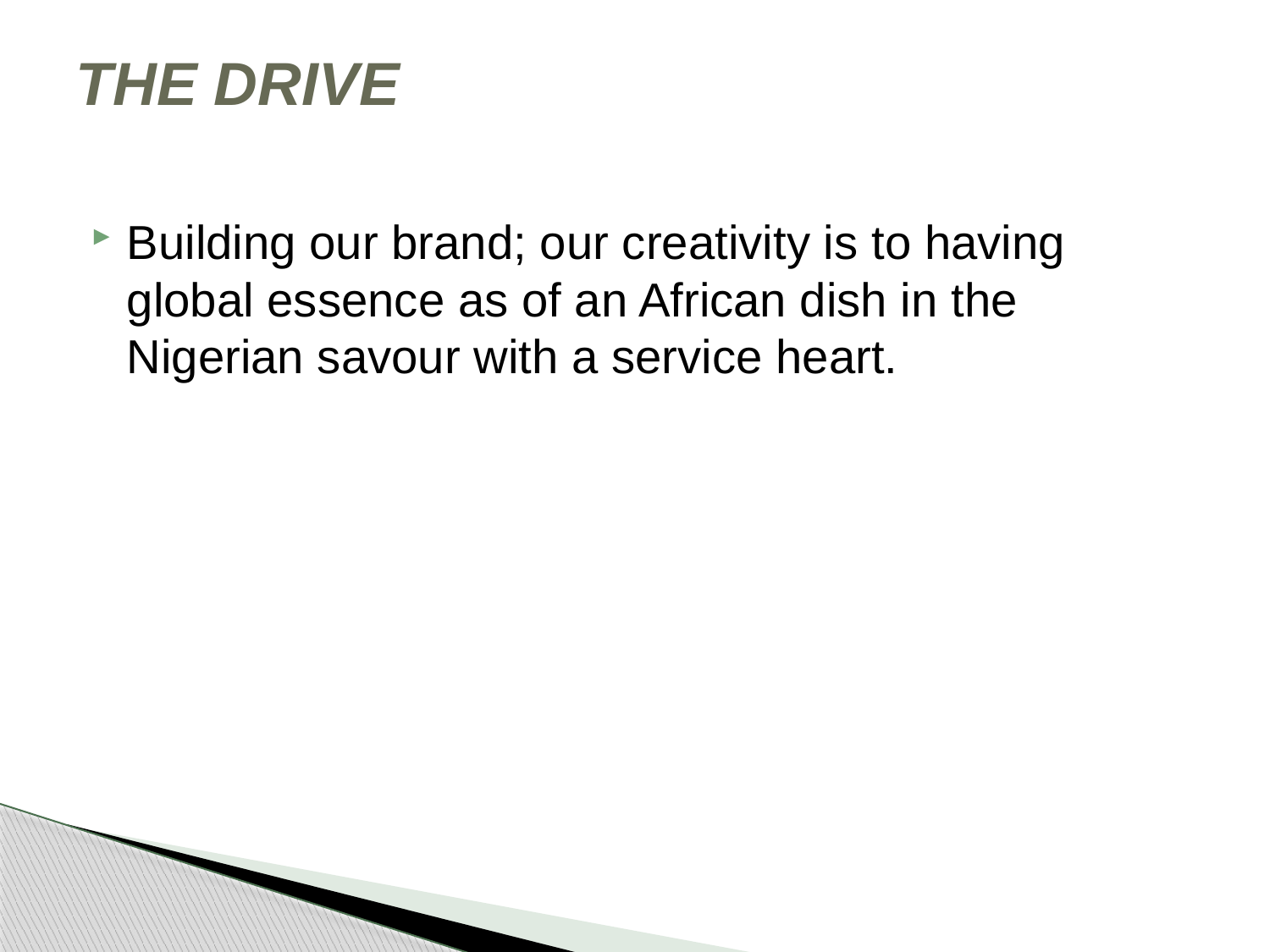

# THE DRIVE
Building our brand; our creativity is to having global essence as of an African dish in the Nigerian savour with a service heart.